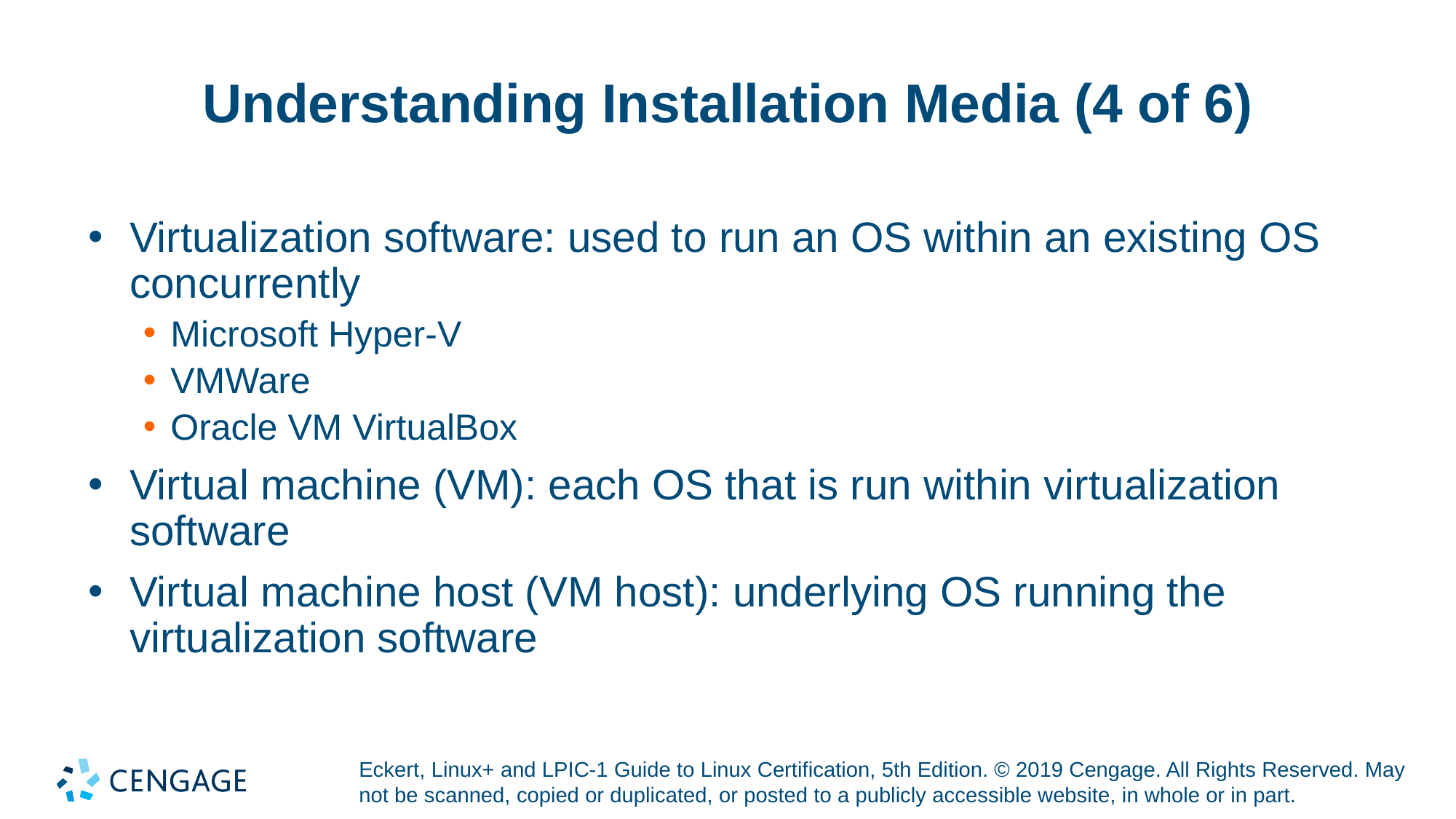

# Understanding Installation Media (4 of 6)
Virtualization software: used to run an OS within an existing OS concurrently
Microsoft Hyper-V
VMWare
Oracle VM VirtualBox
Virtual machine (VM): each OS that is run within virtualization software
Virtual machine host (VM host): underlying OS running the virtualization software